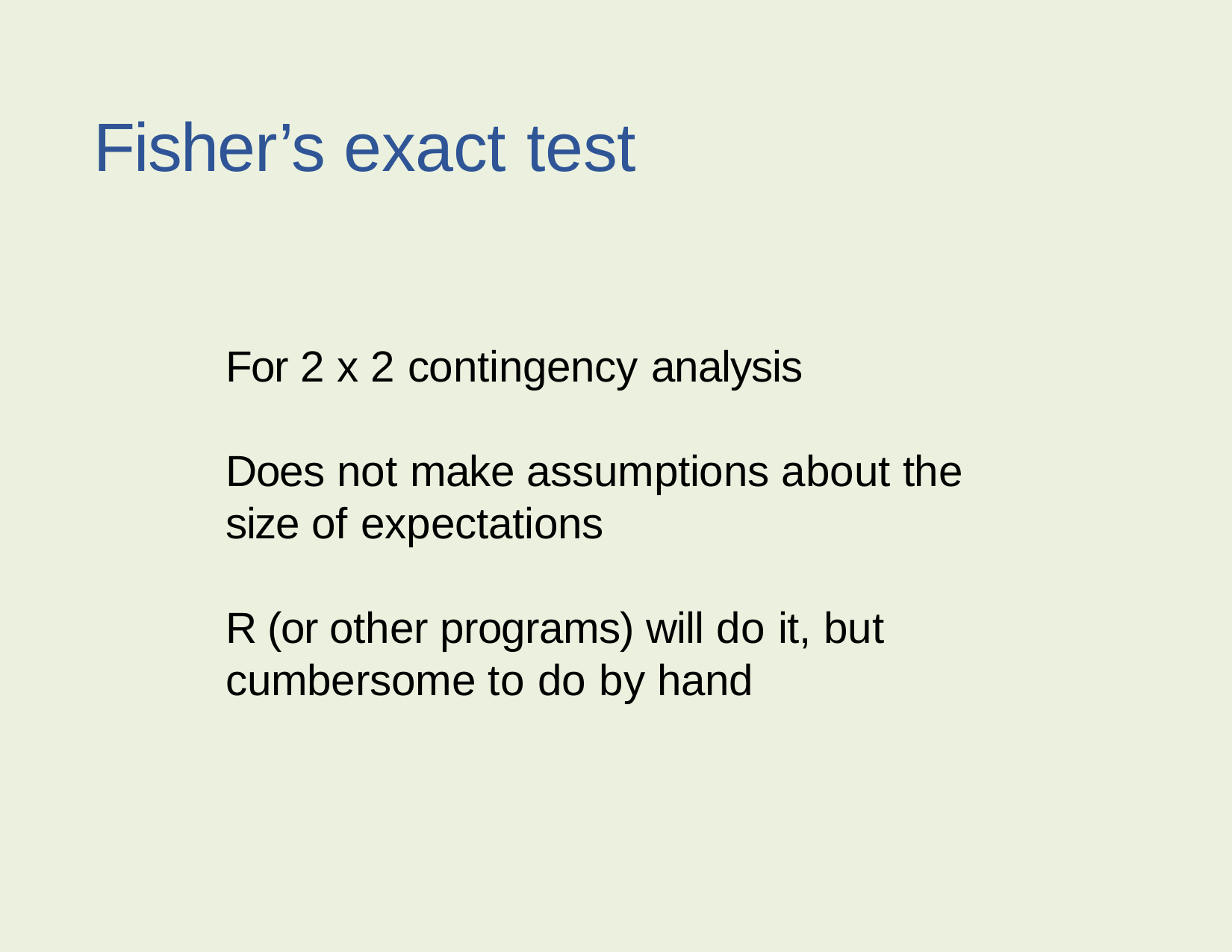

# Fisher’s exact test
For 2 x 2 contingency analysis

Does not make assumptions about the size of expectations

R (or other programs) will do it, but  cumbersome to do by hand